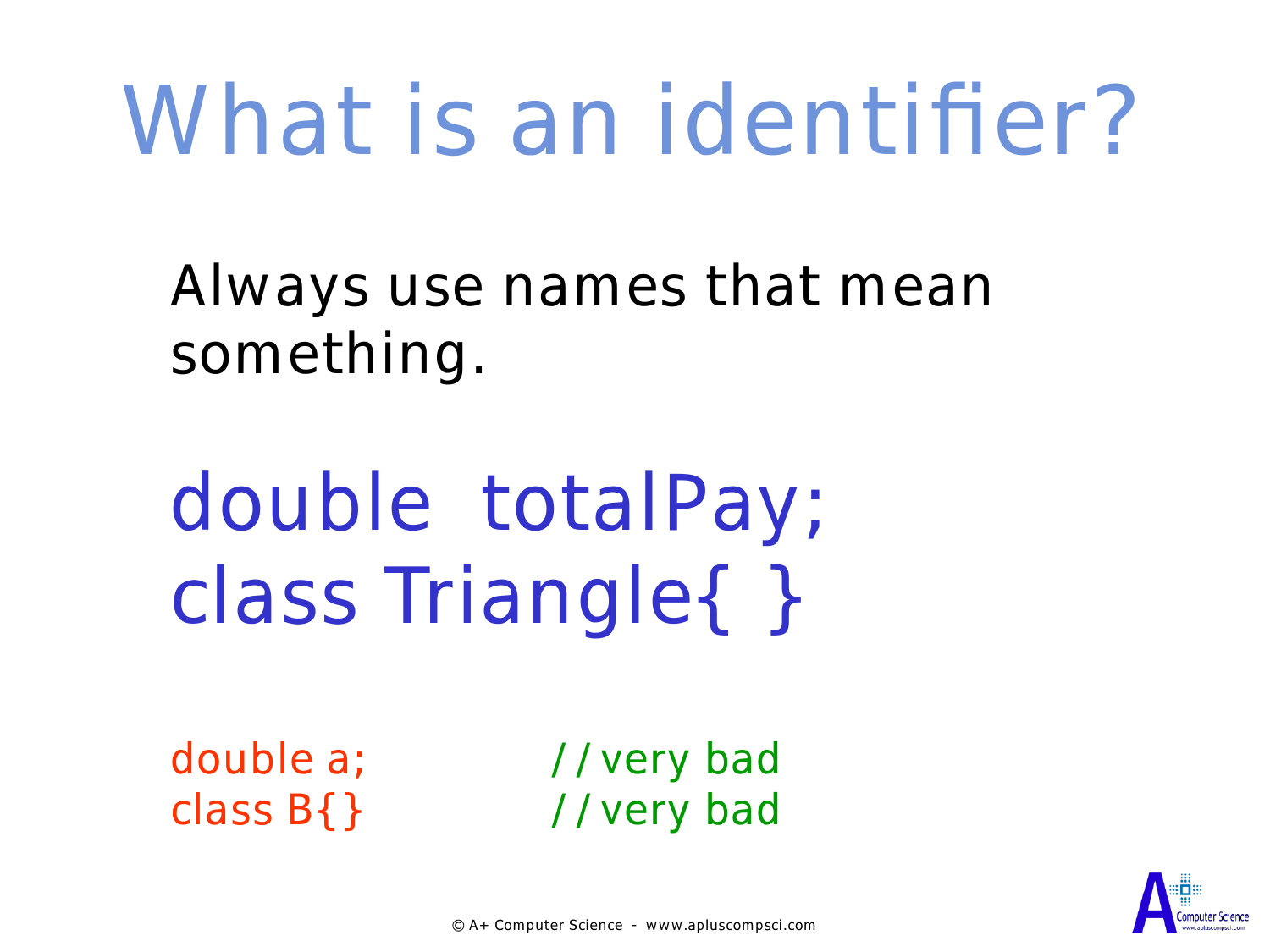

What is an identifier?
Always use names that mean something.

double  totalPay;
class Triangle{ }

double a;  		//very bad
class B{}	  	//very bad

© A+ Computer Science  -  www.apluscompsci.com